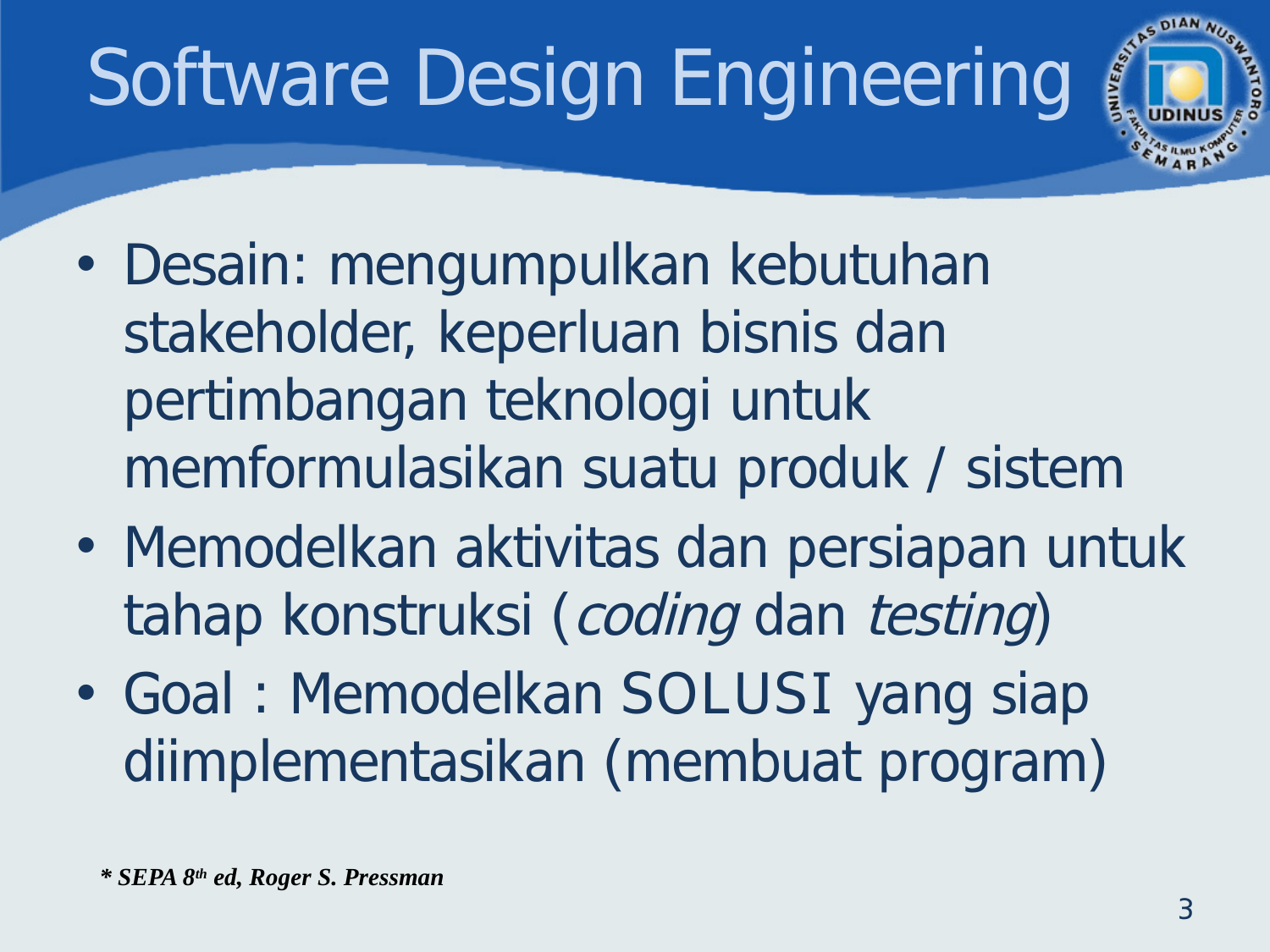

# Software Design Engineering
Desain: mengumpulkan kebutuhan stakeholder, keperluan bisnis dan pertimbangan teknologi untuk memformulasikan suatu produk / sistem
Memodelkan aktivitas dan persiapan untuk tahap konstruksi (coding dan testing)
Goal : Memodelkan SOLUSI yang siap diimplementasikan (membuat program)

* SEPA 8th ed, Roger S. Pressman
3